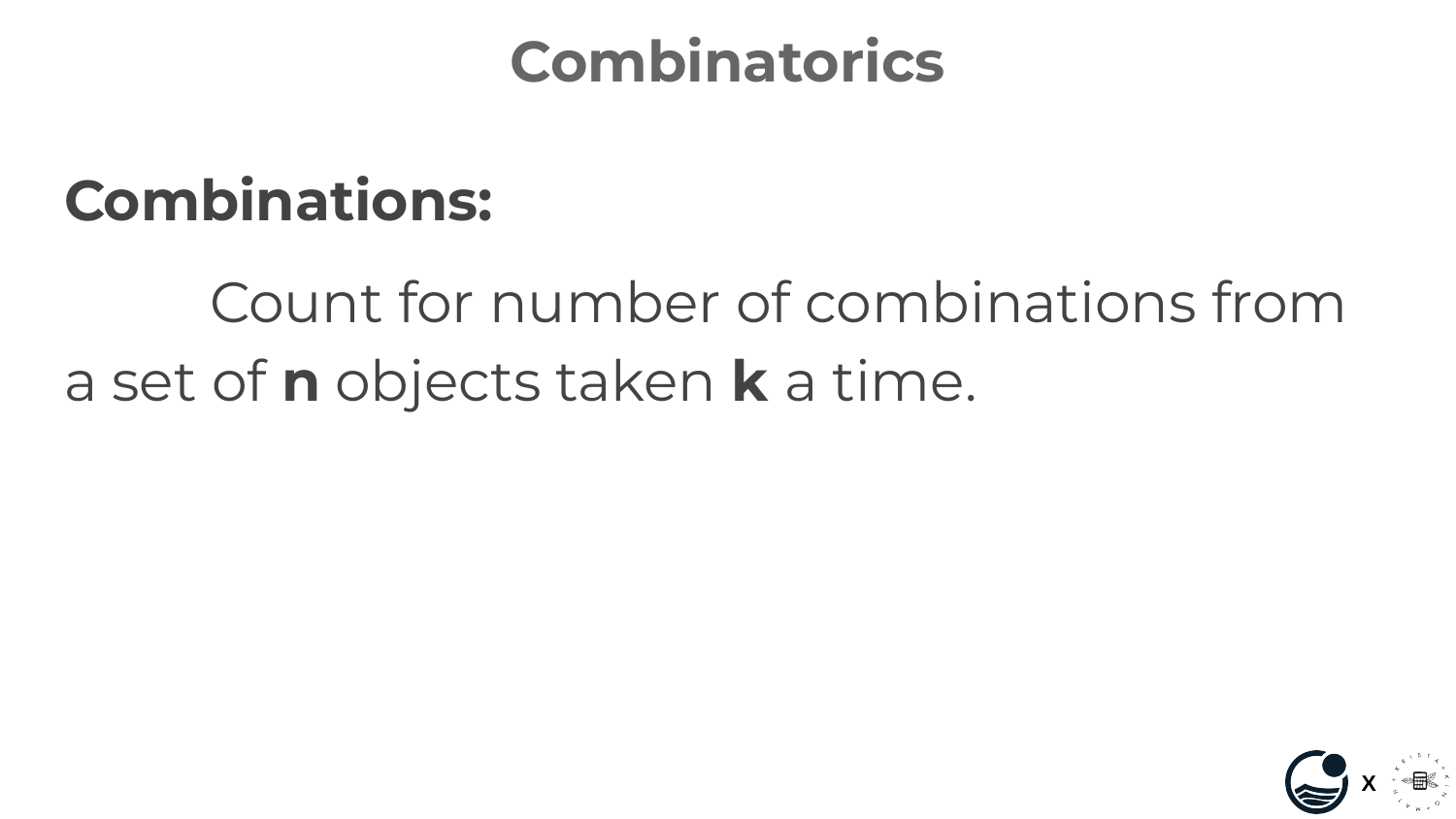

# Combinatorics
Combinations:
	Count for number of combinations from a set of n objects taken k a time.